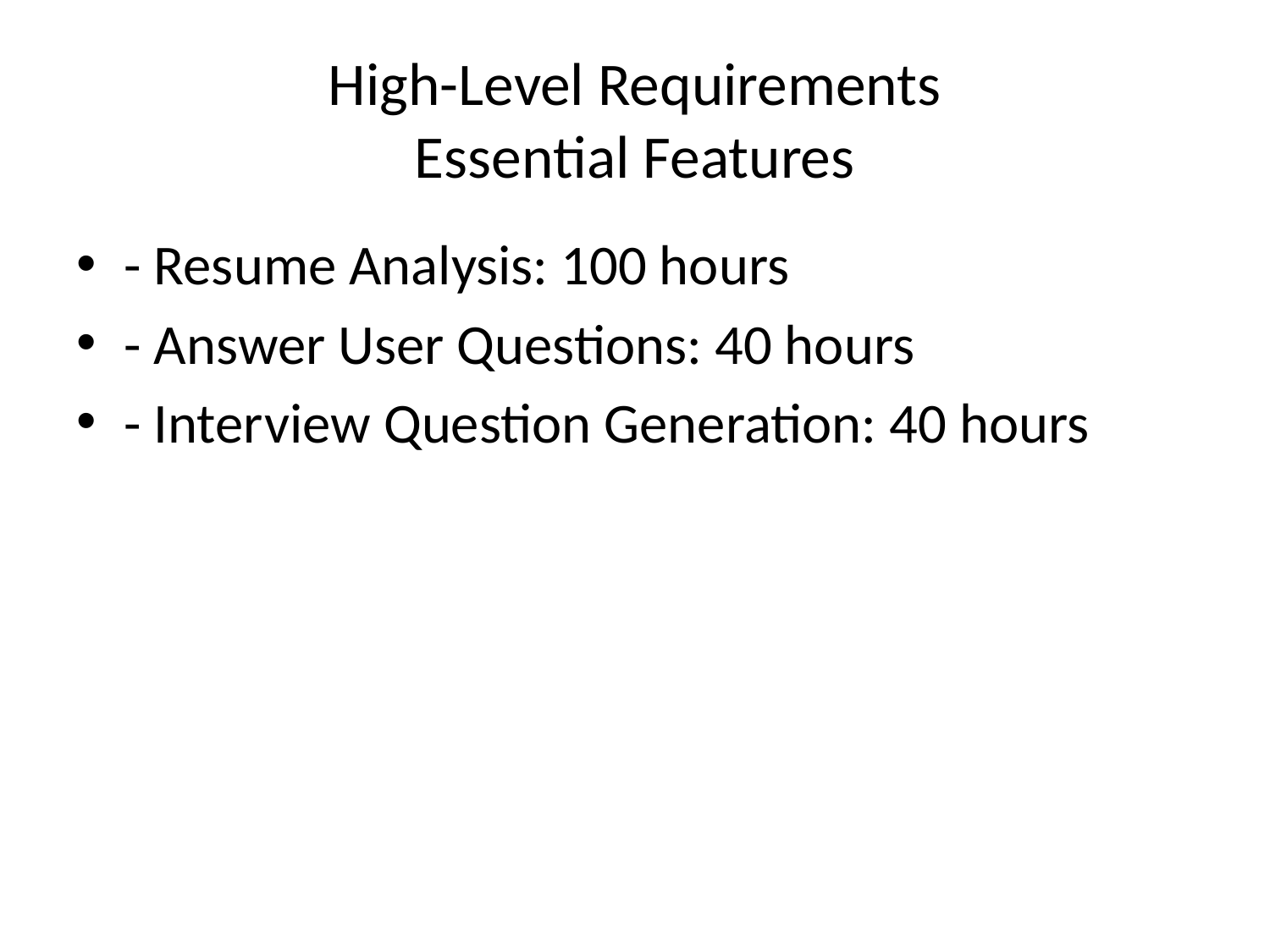

# High-Level Requirements
Essential Features
- Resume Analysis: 100 hours
- Answer User Questions: 40 hours
- Interview Question Generation: 40 hours